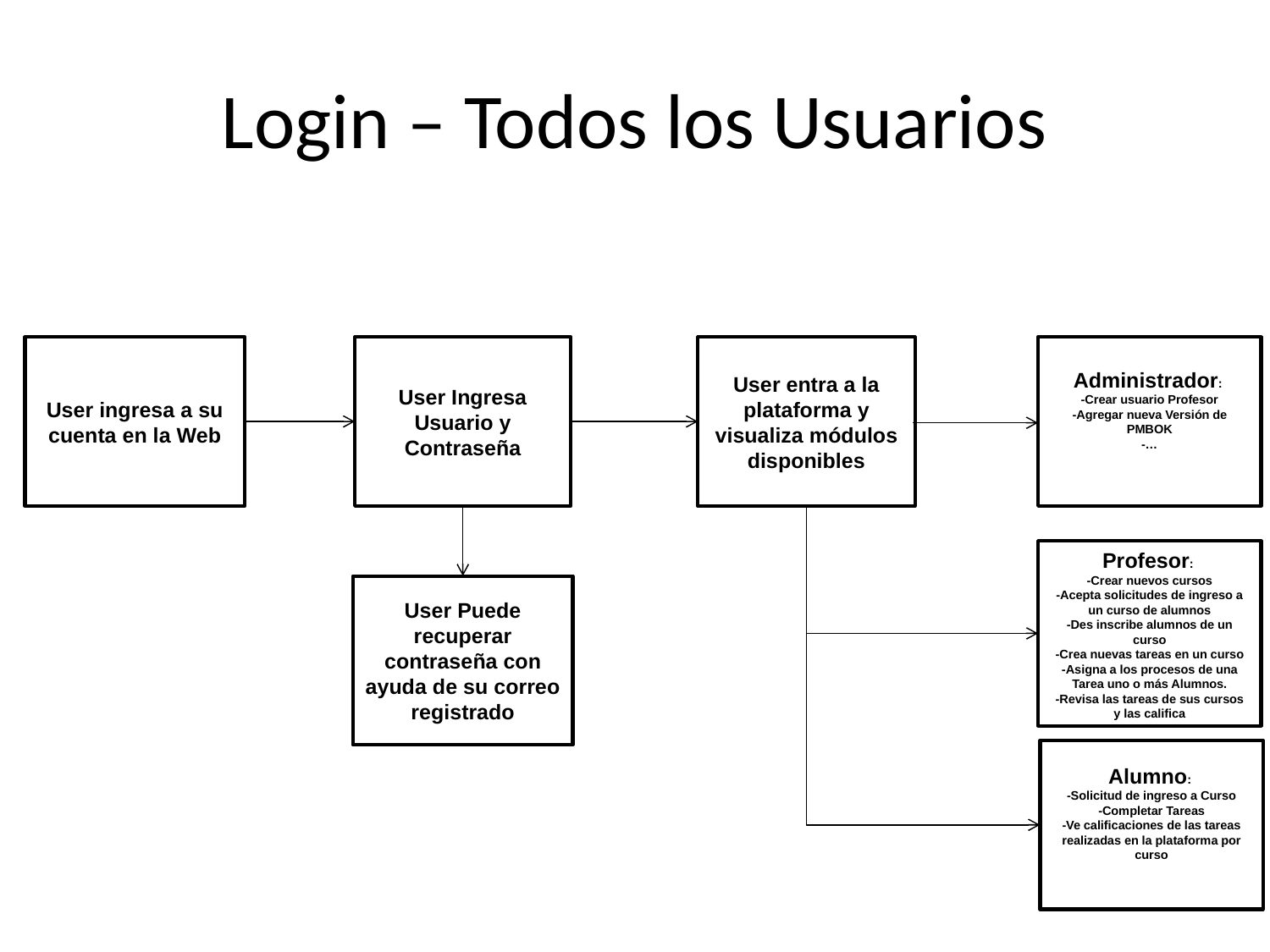

# Login – Todos los Usuarios
Administrador:
-Crear usuario Profesor
-Agregar nueva Versión de PMBOK
-…

User ingresa a su cuenta en la Web
User Ingresa Usuario y Contraseña
User entra a la plataforma y visualiza módulos disponibles
Profesor:
-Crear nuevos cursos
-Acepta solicitudes de ingreso a un curso de alumnos
-Des inscribe alumnos de un curso
-Crea nuevas tareas en un curso
-Asigna a los procesos de una Tarea uno o más Alumnos.
-Revisa las tareas de sus cursos y las califica

User Puede recuperar contraseña con ayuda de su correo registrado
Alumno:
-Solicitud de ingreso a Curso
-Completar Tareas
-Ve calificaciones de las tareas realizadas en la plataforma por curso